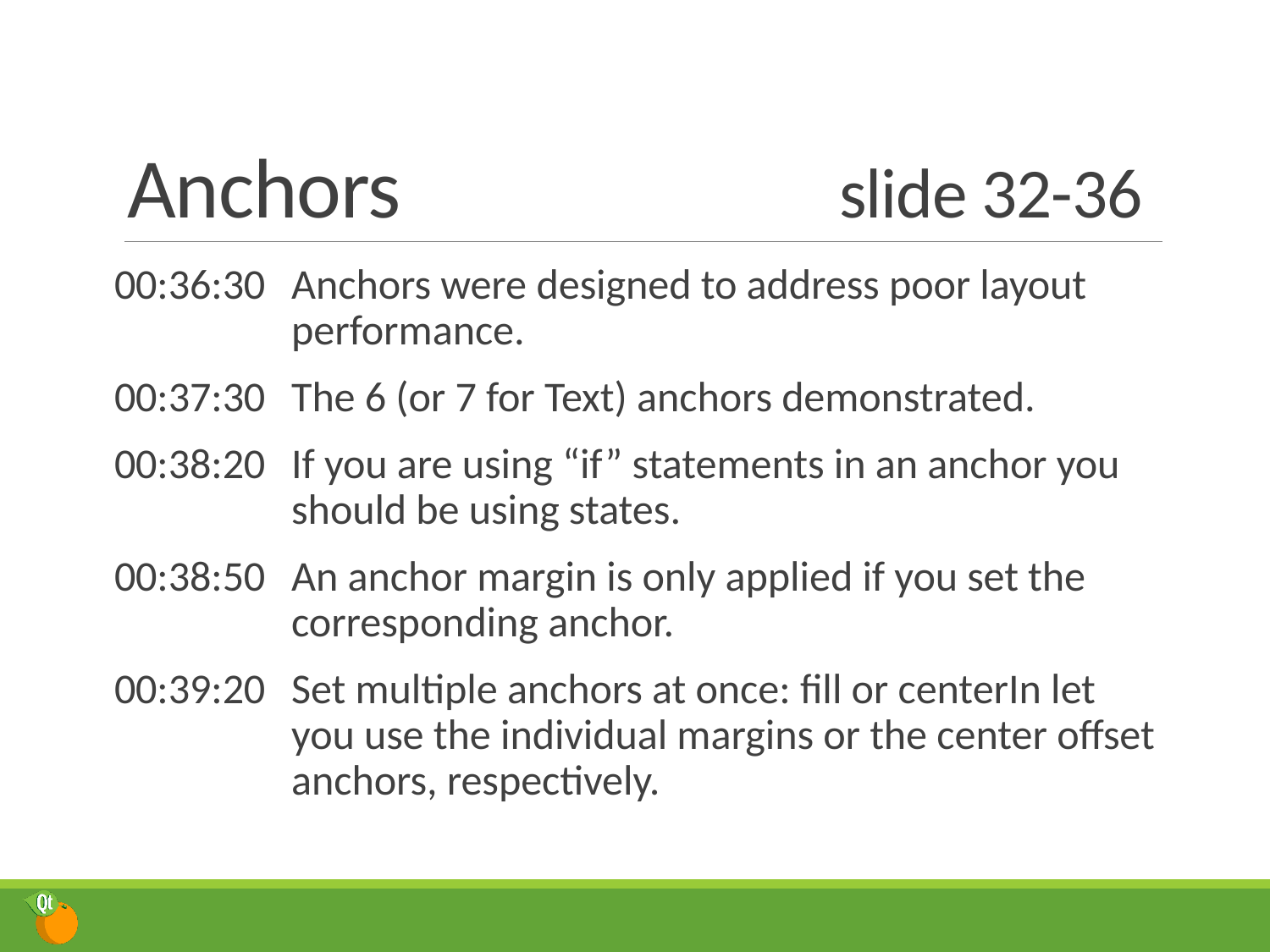

# Anchors	slide 32-36
00:36:30	Anchors were designed to address poor layout performance.
00:37:30	The 6 (or 7 for Text) anchors demonstrated.
00:38:20	If you are using “if” statements in an anchor you should be using states.
00:38:50	An anchor margin is only applied if you set the corresponding anchor.
00:39:20	Set multiple anchors at once: fill or centerIn let you use the individual margins or the center offset anchors, respectively.